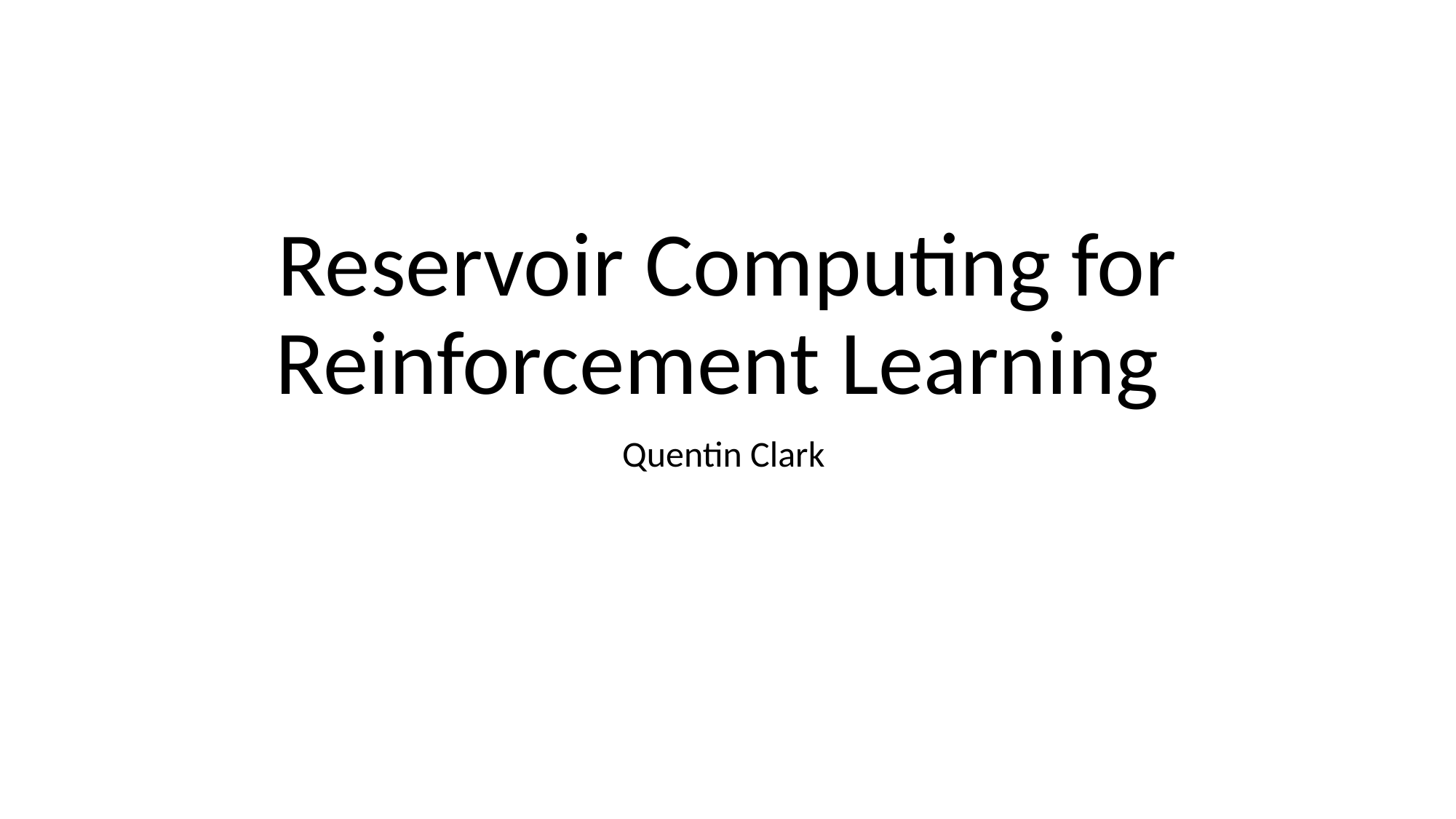

# Reservoir Computing for Reinforcement Learning
Quentin Clark